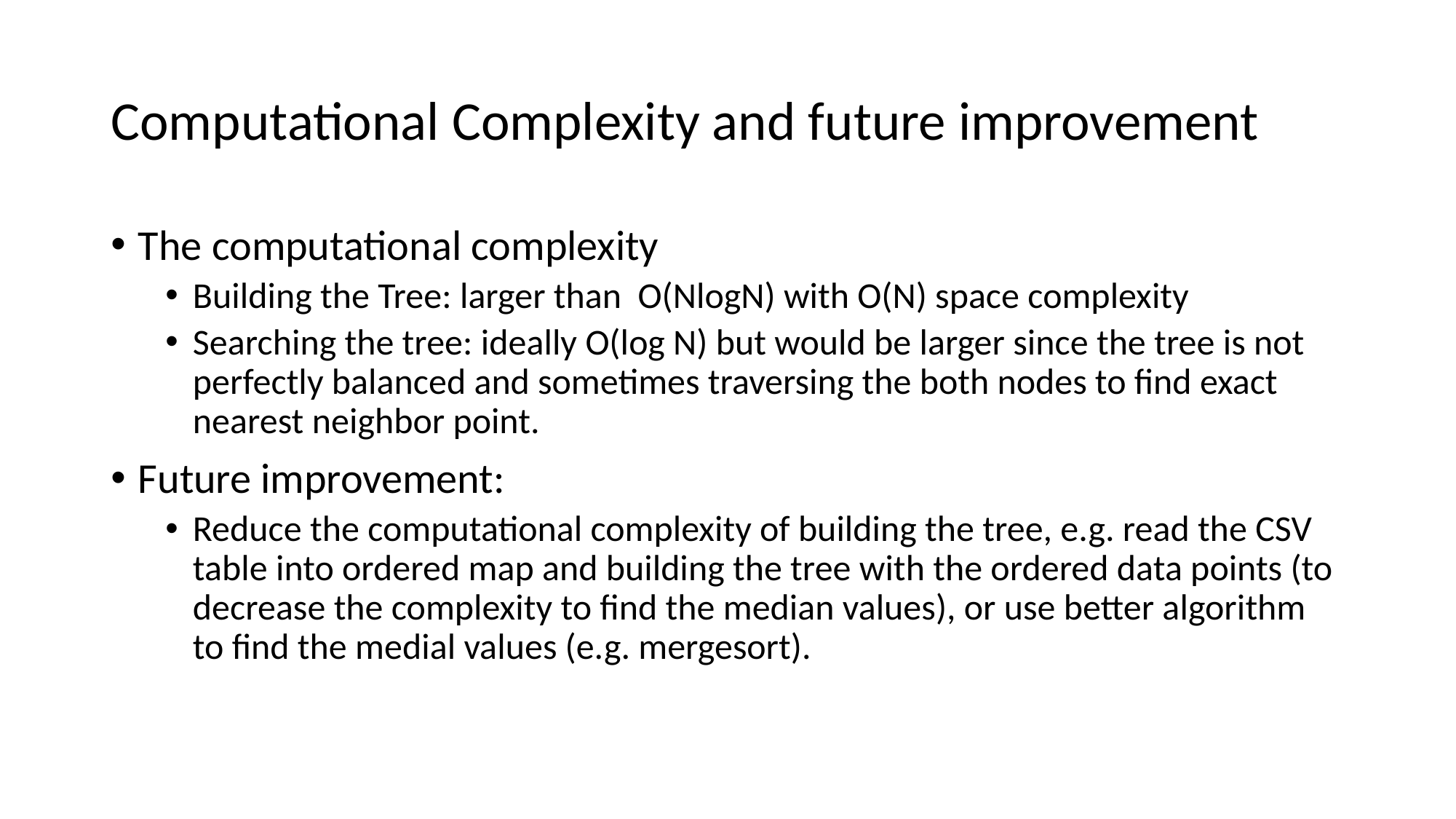

# Computational Complexity and future improvement
The computational complexity
Building the Tree: larger than  O(NlogN) with O(N) space complexity
Searching the tree: ideally O(log N) but would be larger since the tree is not perfectly balanced and sometimes traversing the both nodes to find exact nearest neighbor point.
Future improvement:
Reduce the computational complexity of building the tree, e.g. read the CSV table into ordered map and building the tree with the ordered data points (to decrease the complexity to find the median values), or use better algorithm to find the medial values (e.g. mergesort).